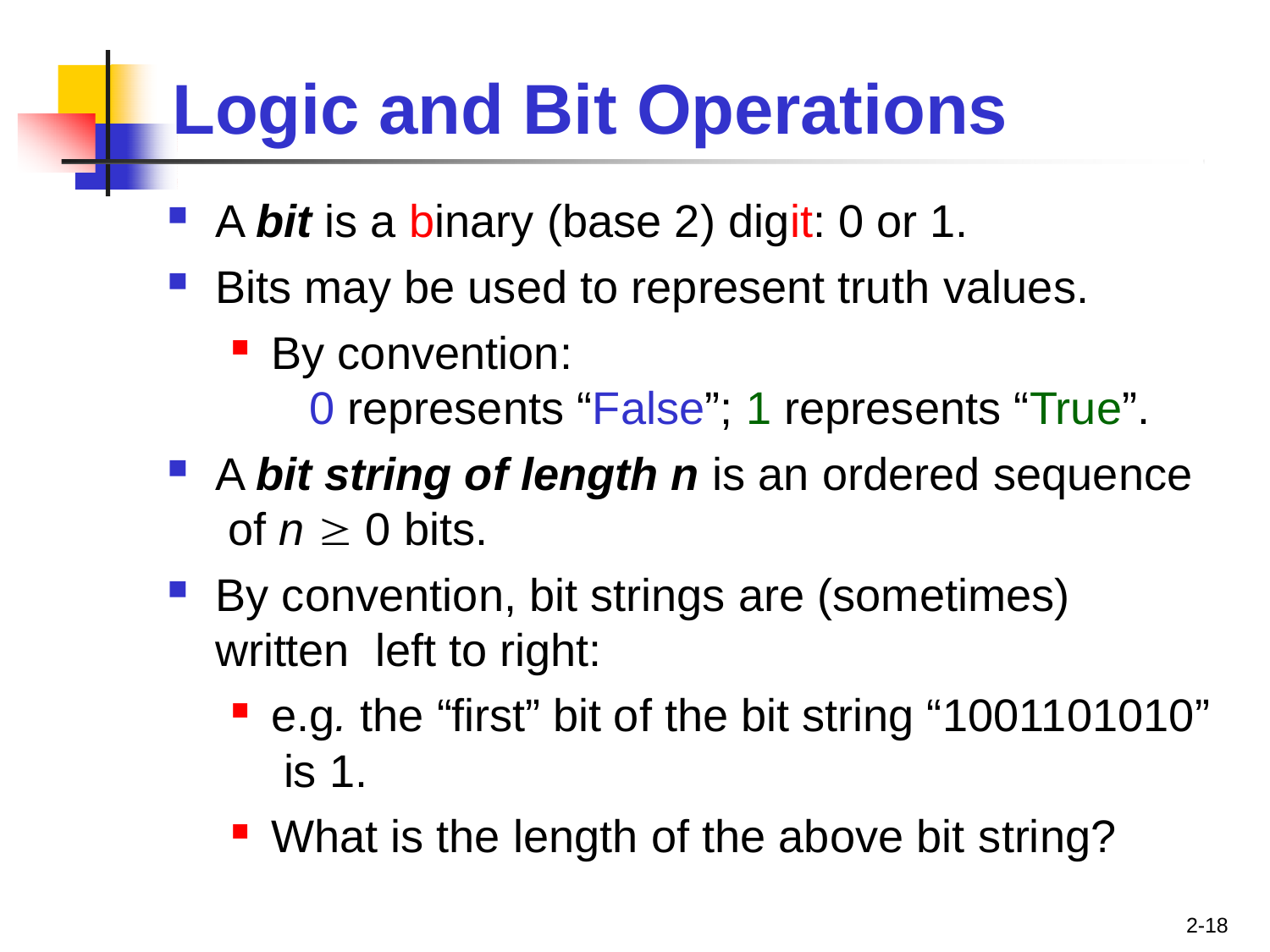

# Logic and Bit Operations
A bit is a binary (base 2) digit: 0 or 1.
Bits may be used to represent truth values.
By convention:
0 represents “False”; 1 represents “True”.
A bit string of length n is an ordered sequence  of n ≥ 0 bits.
By convention, bit strings are (sometimes) written  left to right:
e.g. the “first” bit of the bit string “1001101010”  is 1.
What is the length of the above bit string?
2-18